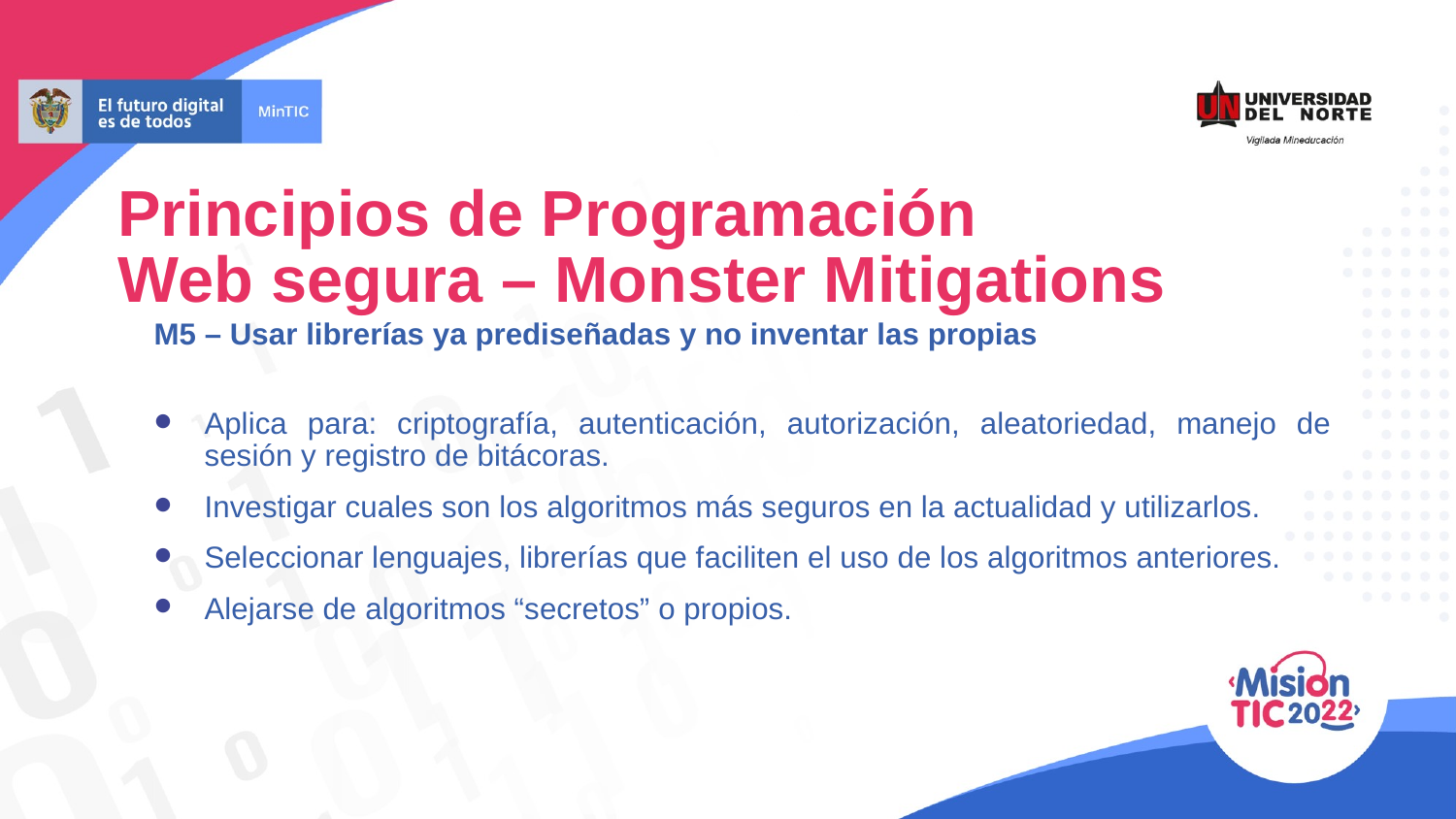

Principios de Programación
Web segura – Monster Mitigations
M5 – Usar librerías ya prediseñadas y no inventar las propias

Aplica para: criptografía, autenticación, autorización, aleatoriedad, manejo de sesión y registro de bitácoras.
Investigar cuales son los algoritmos más seguros en la actualidad y utilizarlos.
Seleccionar lenguajes, librerías que faciliten el uso de los algoritmos anteriores.
Alejarse de algoritmos “secretos” o propios.